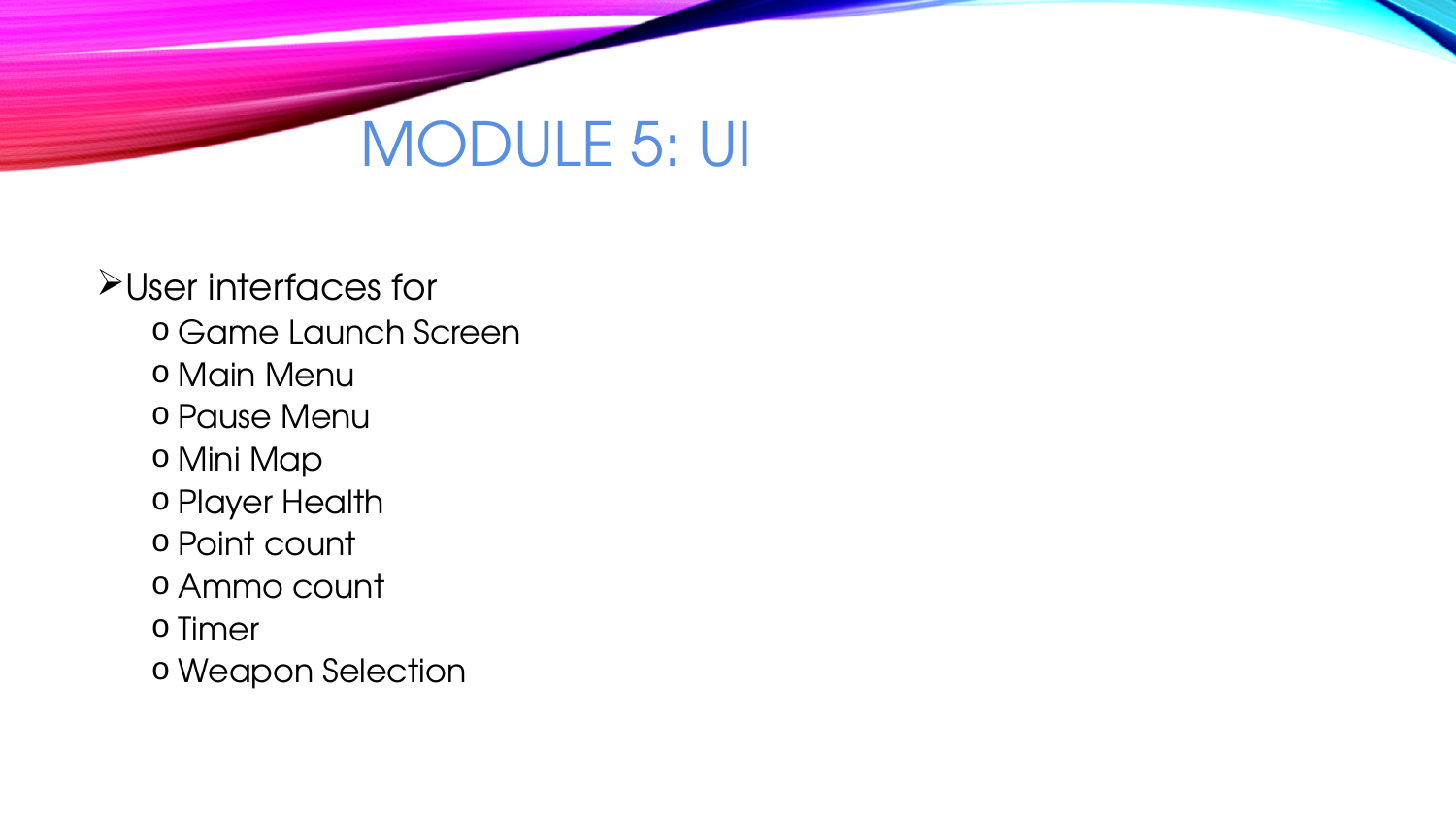

# Module 5: UI
Various user interfaces for
Game Launch Screen
Main Menu
Pause Menu
Mini Map
Speedometer
Time
Lap

User interfaces for
Game Launch Screen
Main Menu
Pause Menu
Mini Map
Player Health
Point count
Ammo count
Timer
Weapon Selection